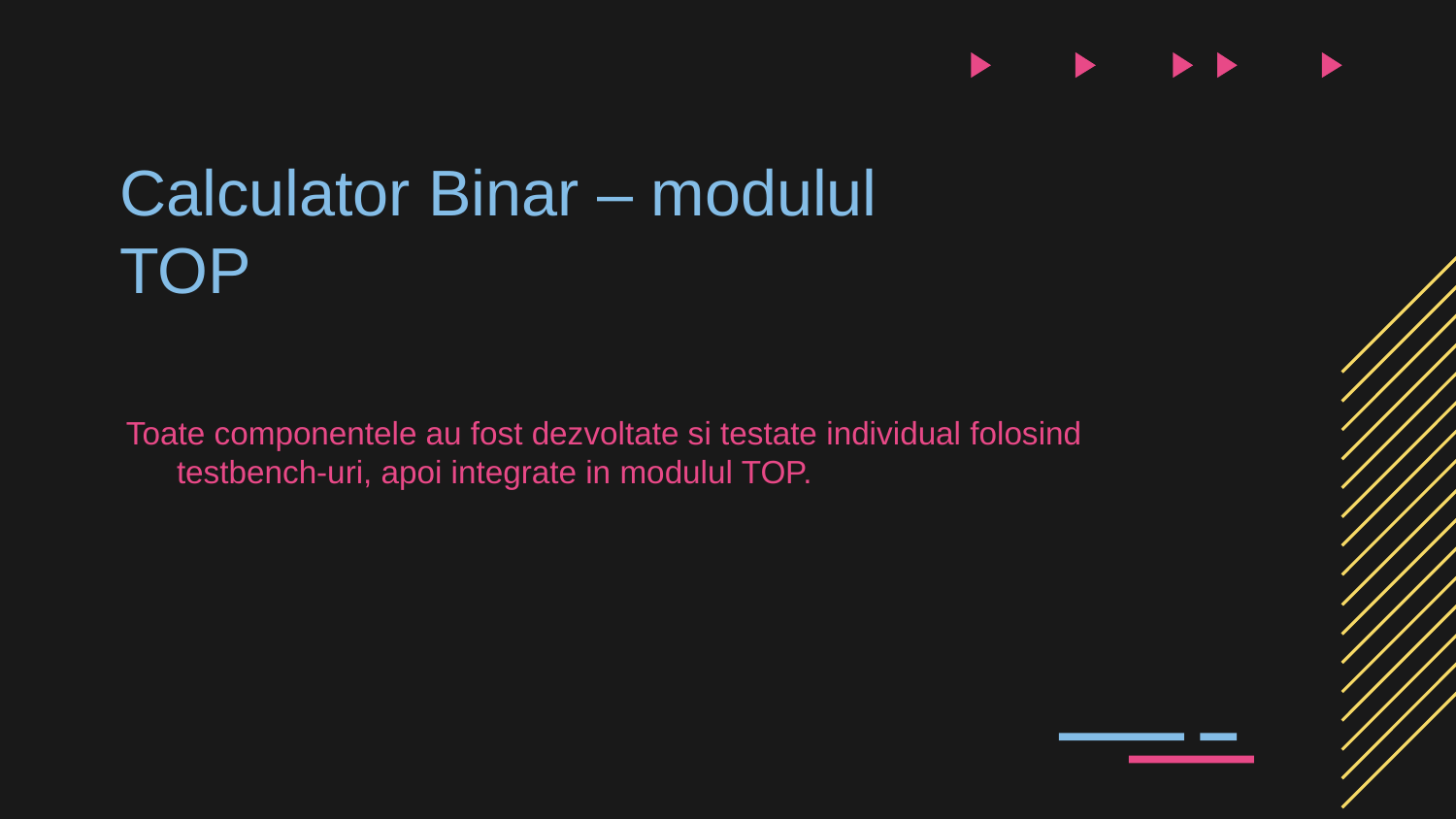

# Calculator Binar – modulul TOP
Toate componentele au fost dezvoltate si testate individual folosind testbench-uri, apoi integrate in modulul TOP.